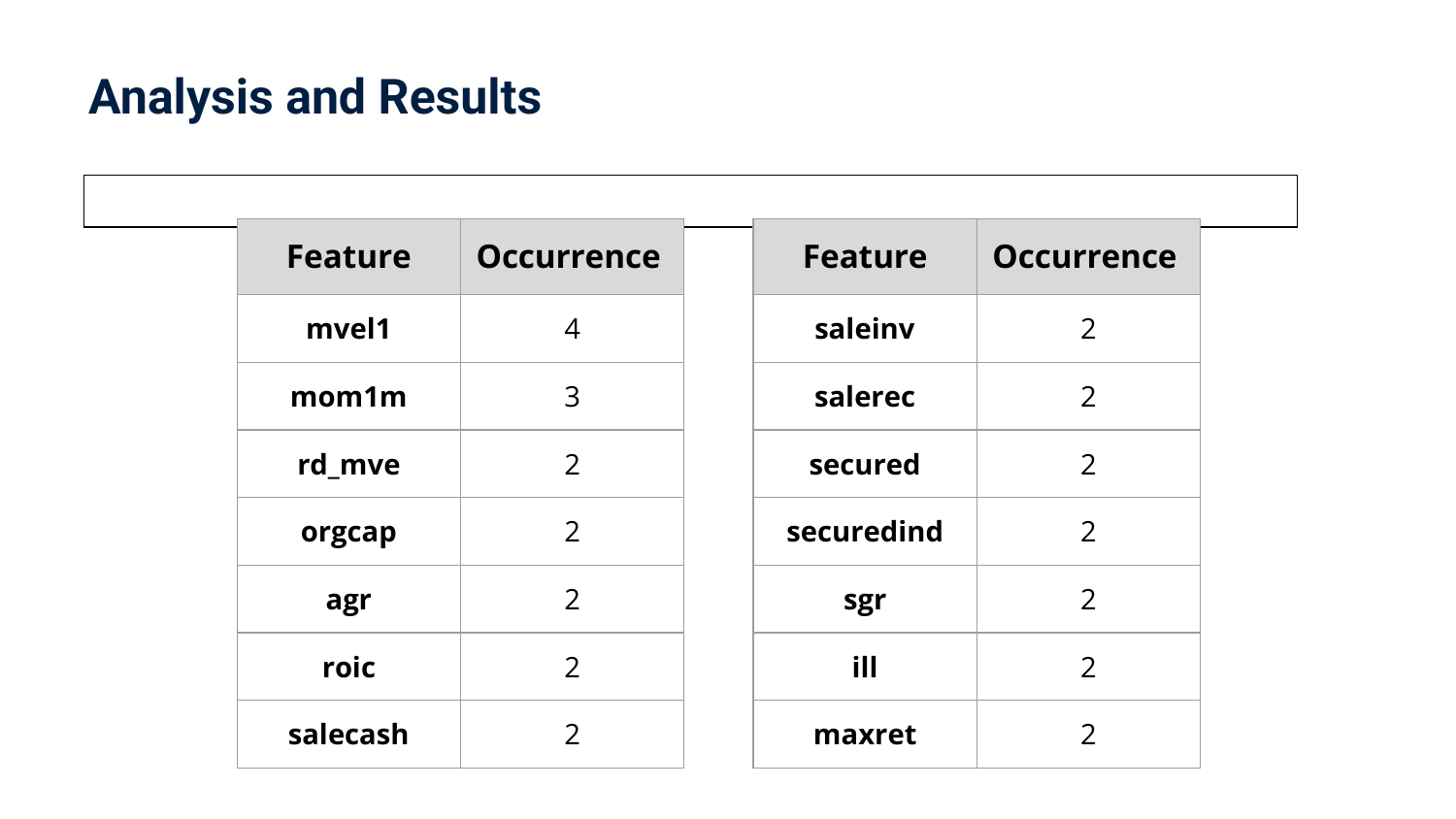

Analysis and Results
|  |
| --- |
| Feature | Occurrence |
| --- | --- |
| mvel1 | 4 |
| mom1m | 3 |
| rd\_mve | 2 |
| orgcap | 2 |
| agr | 2 |
| roic | 2 |
| salecash | 2 |
| Feature | Occurrence |
| --- | --- |
| saleinv | 2 |
| salerec | 2 |
| secured | 2 |
| securedind | 2 |
| sgr | 2 |
| ill | 2 |
| maxret | 2 |
11